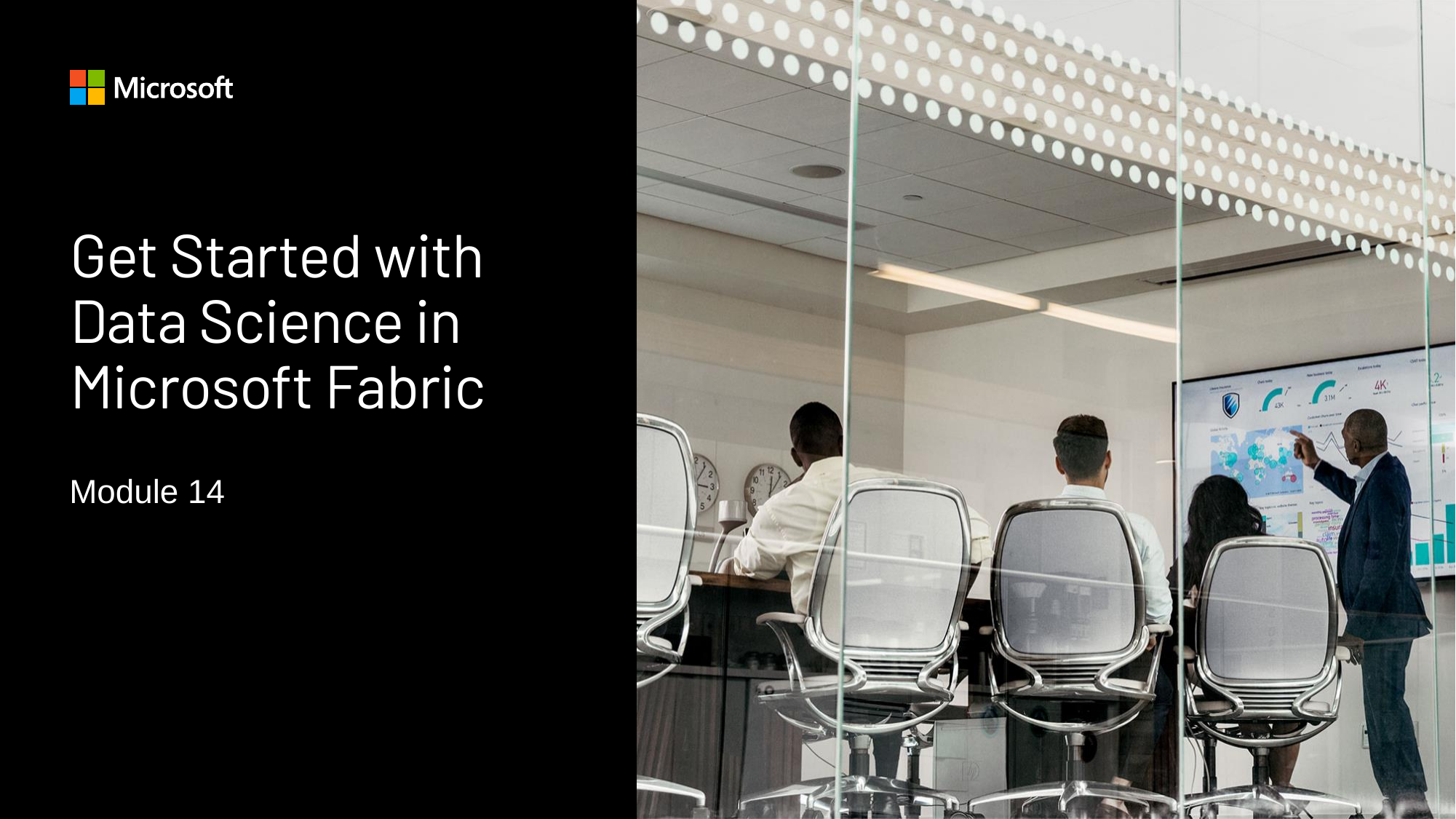

# Get Started with Data Science in Microsoft Fabric
Module 14